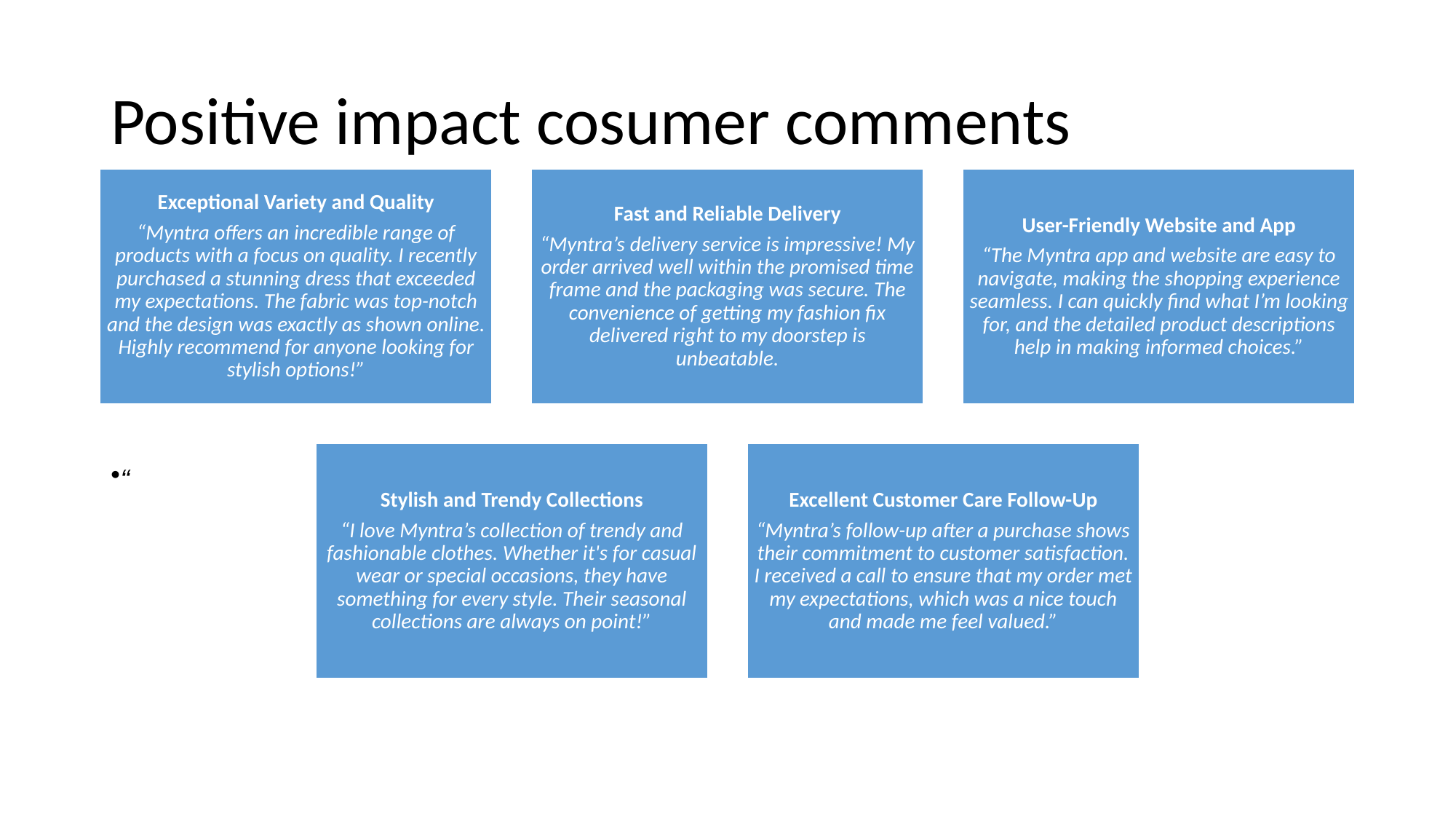

# Positive impact cosumer comments
Exceptional Variety and Quality
“Myntra offers an incredible range of products with a focus on quality. I recently purchased a stunning dress that exceeded my expectations. The fabric was top-notch and the design was exactly as shown online. Highly recommend for anyone looking for stylish options!”
Fast and Reliable Delivery
“Myntra’s delivery service is impressive! My order arrived well within the promised time frame and the packaging was secure. The convenience of getting my fashion fix delivered right to my doorstep is unbeatable.
User-Friendly Website and App
“The Myntra app and website are easy to navigate, making the shopping experience seamless. I can quickly find what I’m looking for, and the detailed product descriptions help in making informed choices.”
Stylish and Trendy Collections
“I love Myntra’s collection of trendy and fashionable clothes. Whether it's for casual wear or special occasions, they have something for every style. Their seasonal collections are always on point!”
Excellent Customer Care Follow-Up
“Myntra’s follow-up after a purchase shows their commitment to customer satisfaction. I received a call to ensure that my order met my expectations, which was a nice touch and made me feel valued.”
“